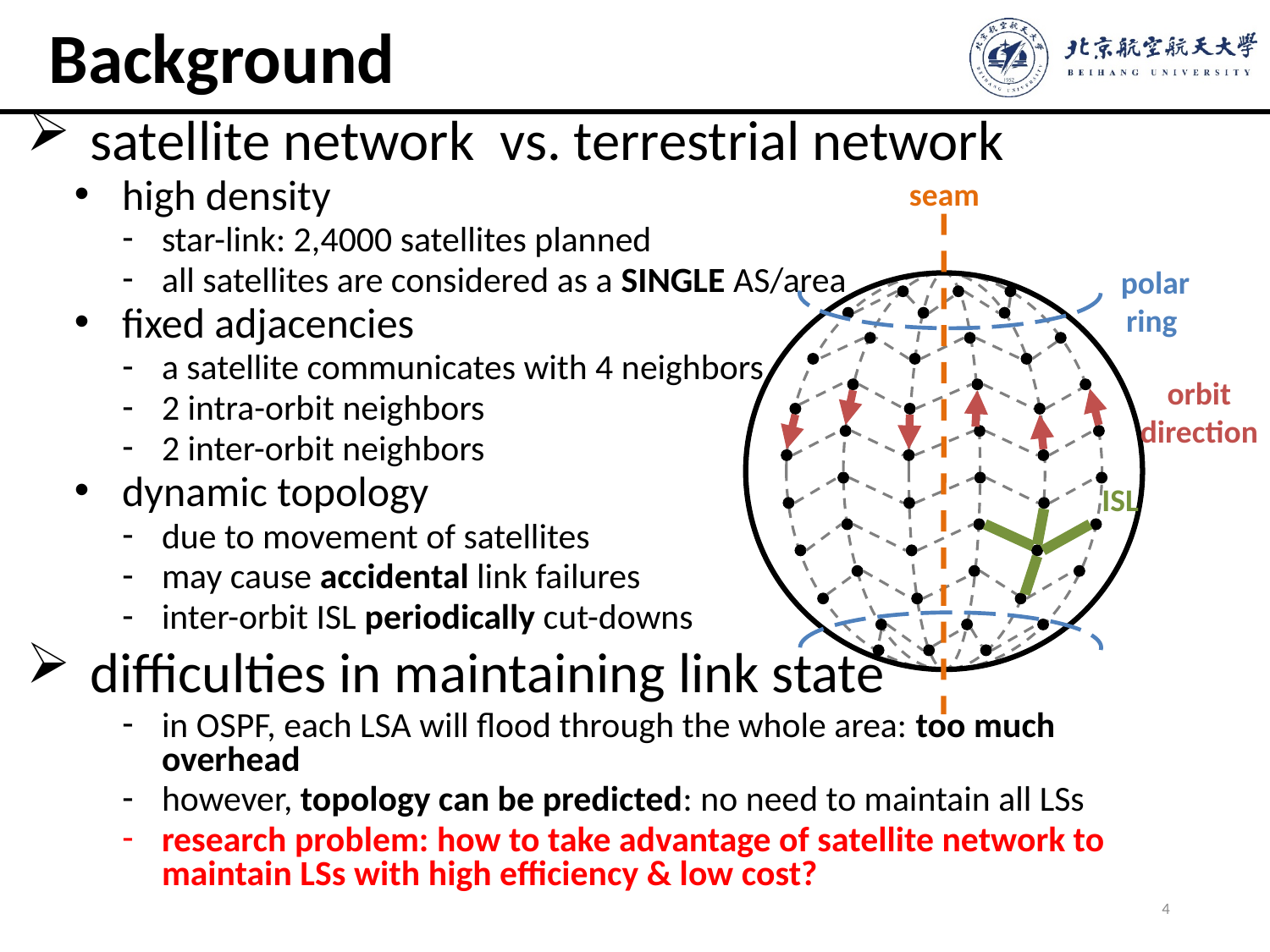

# Background
satellite network  vs. terrestrial network
high density
star-link: 2,4000 satellites planned
all satellites are considered as a SINGLE AS/area
fixed adjacencies
a satellite communicates with 4 neighbors
2 intra-orbit neighbors
2 inter-orbit neighbors
dynamic topology
due to movement of satellites
may cause accidental link failures
inter-orbit ISL periodically cut-downs
difficulties in maintaining link state
in OSPF, each LSA will flood through the whole area: too much overhead
however, topology can be predicted: no need to maintain all LSs
research problem: how to take advantage of satellite network to maintain LSs with high efficiency & low cost?

seam
 polar ring

orbit direction

ISL

4